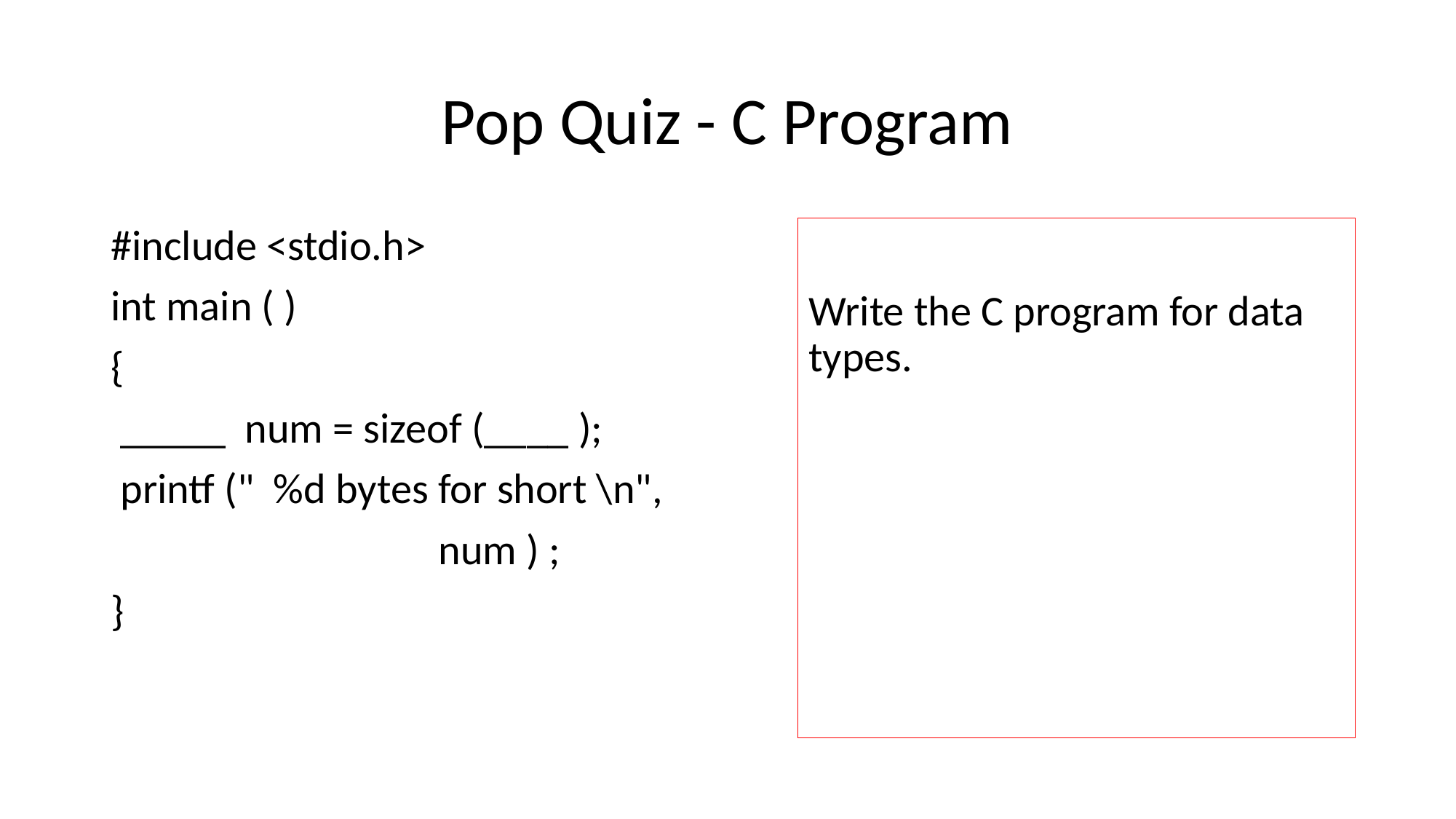

# Pop Quiz - C Program
#include <stdio.h>
int main ( )
{
 _____  num = sizeof (____ );
 printf ("  %d bytes for short \n",
                                  num ) ;
}

Write the C program for data types.